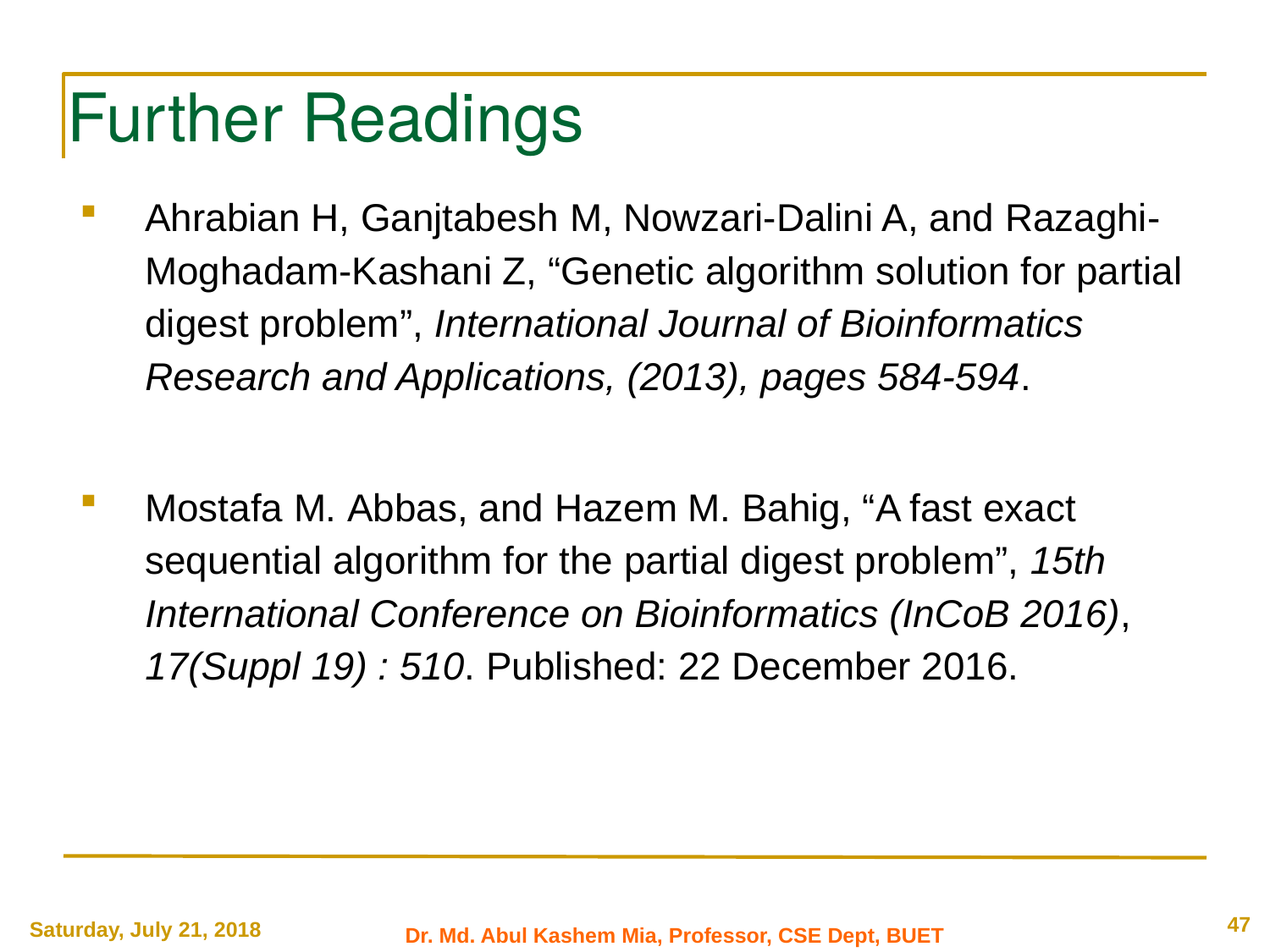

# Further Readings
Ahrabian H, Ganjtabesh M, Nowzari-Dalini A, and Razaghi-Moghadam-Kashani Z, “Genetic algorithm solution for partial digest problem”, International Journal of Bioinformatics Research and Applications, (2013), pages 584-594.

Mostafa M. Abbas, and Hazem M. Bahig, “A fast exact sequential algorithm for the partial digest problem”, 15th International Conference on Bioinformatics (InCoB 2016), 17(Suppl 19) : 510. Published: 22 December 2016.